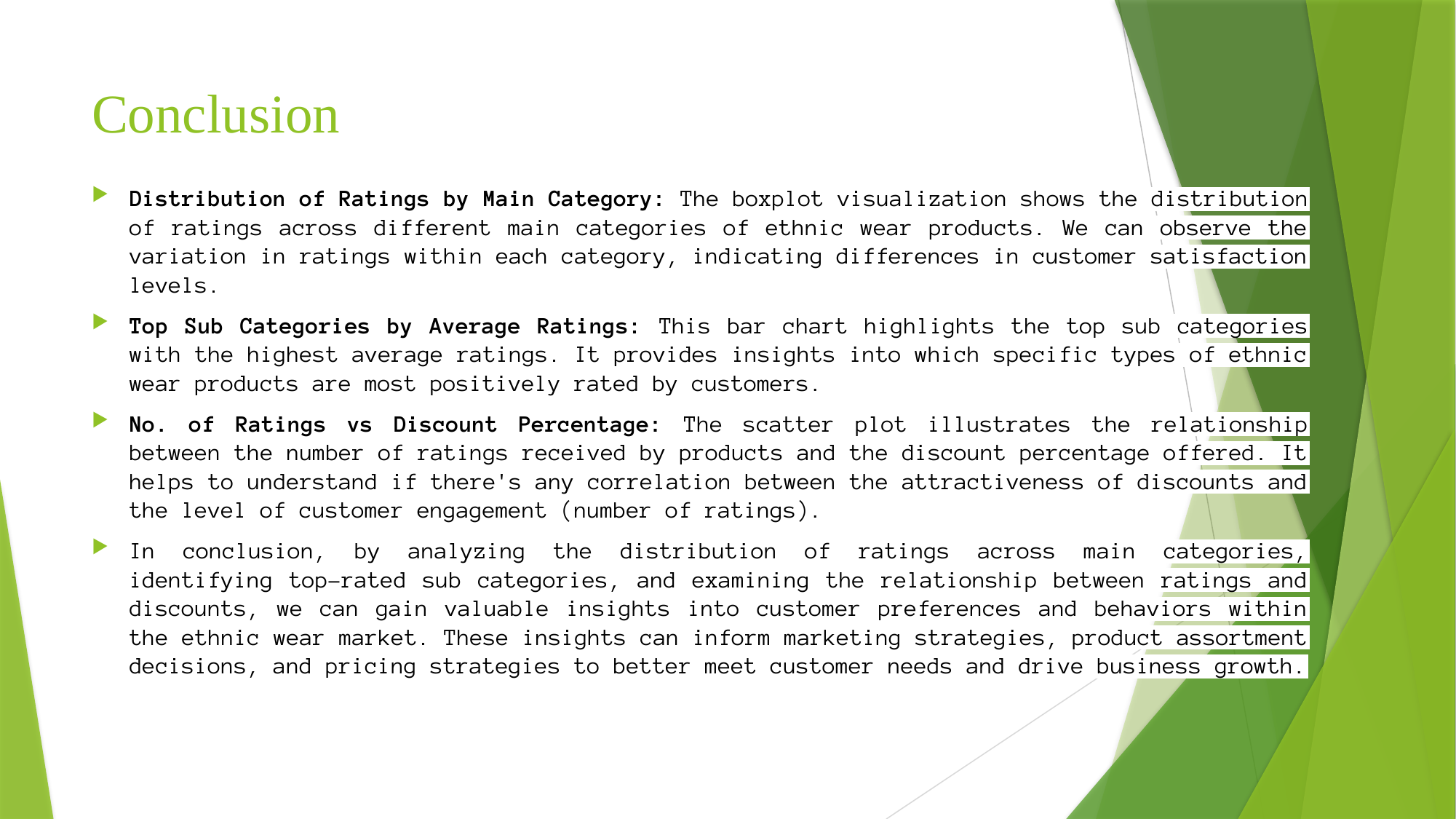

# Conclusion
Distribution of Ratings by Main Category: The boxplot visualization shows the distribution of ratings across different main categories of ethnic wear products. We can observe the variation in ratings within each category, indicating differences in customer satisfaction levels.
Top Sub Categories by Average Ratings: This bar chart highlights the top sub categories with the highest average ratings. It provides insights into which specific types of ethnic wear products are most positively rated by customers.
No. of Ratings vs Discount Percentage: The scatter plot illustrates the relationship between the number of ratings received by products and the discount percentage offered. It helps to understand if there's any correlation between the attractiveness of discounts and the level of customer engagement (number of ratings).
In conclusion, by analyzing the distribution of ratings across main categories, identifying top-rated sub categories, and examining the relationship between ratings and discounts, we can gain valuable insights into customer preferences and behaviors within the ethnic wear market. These insights can inform marketing strategies, product assortment decisions, and pricing strategies to better meet customer needs and drive business growth.